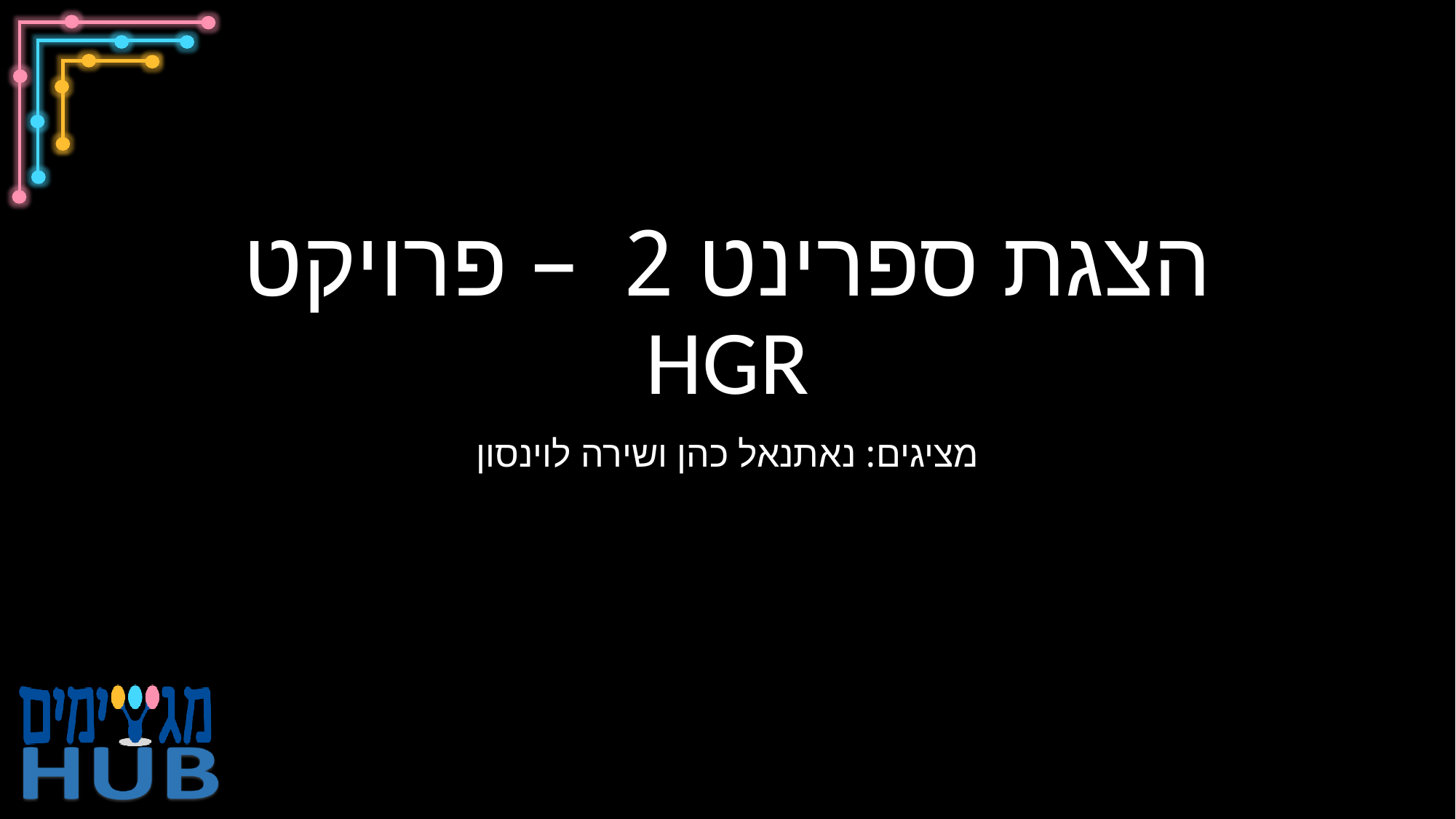

# הצגת ספרינט 2  – פרויקט HGR
מציגים: נאתנאל כהן ושירה לוינסון